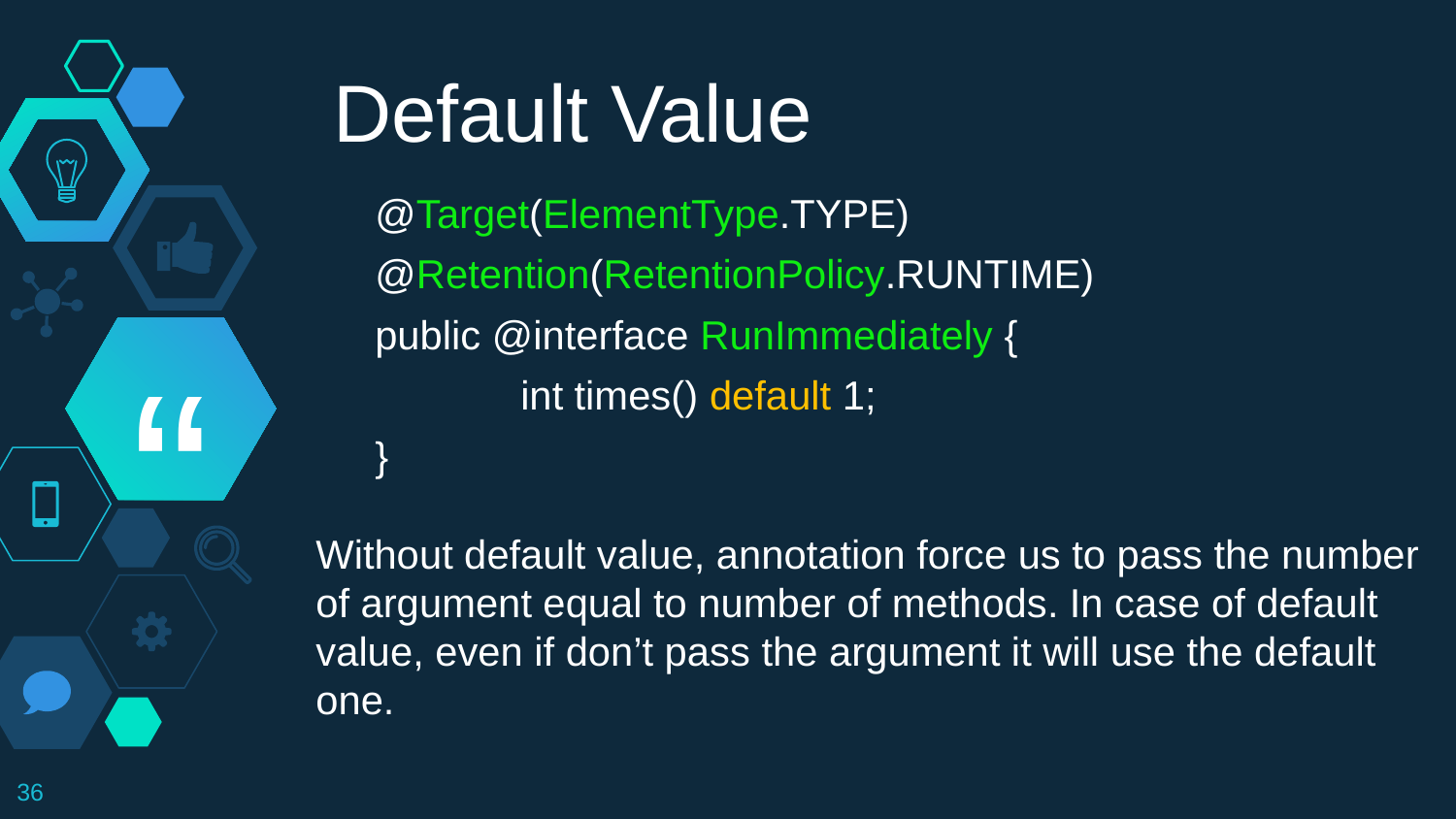

Default Value
@Target(ElementType.TYPE)
@Retention(RetentionPolicy.RUNTIME)
public @interface RunImmediately {
	int times() default 1;
}
Without default value, annotation force us to pass the number of argument equal to number of methods. In case of default value, even if don’t pass the argument it will use the default one.
36